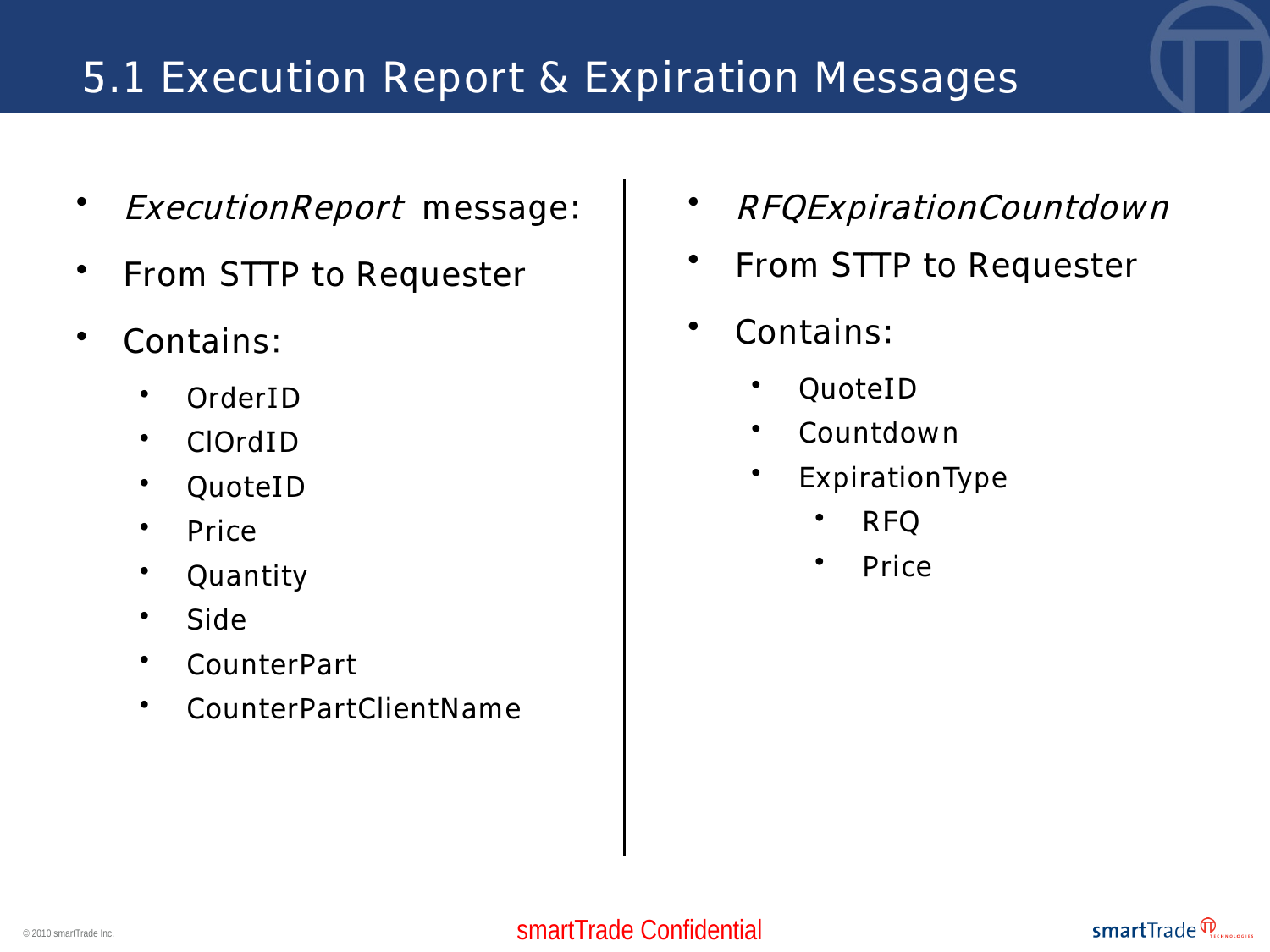

5.1 Execution Report & Expiration Messages

ExecutionReport  message:
From STTP to Requester
Contains:
OrderID
ClOrdID
QuoteID
Price
Quantity
Side
CounterPart
CounterPartClientName

RFQExpirationCountdown
From STTP to Requester
Contains:
QuoteID
Countdown
ExpirationType
RFQ
Price